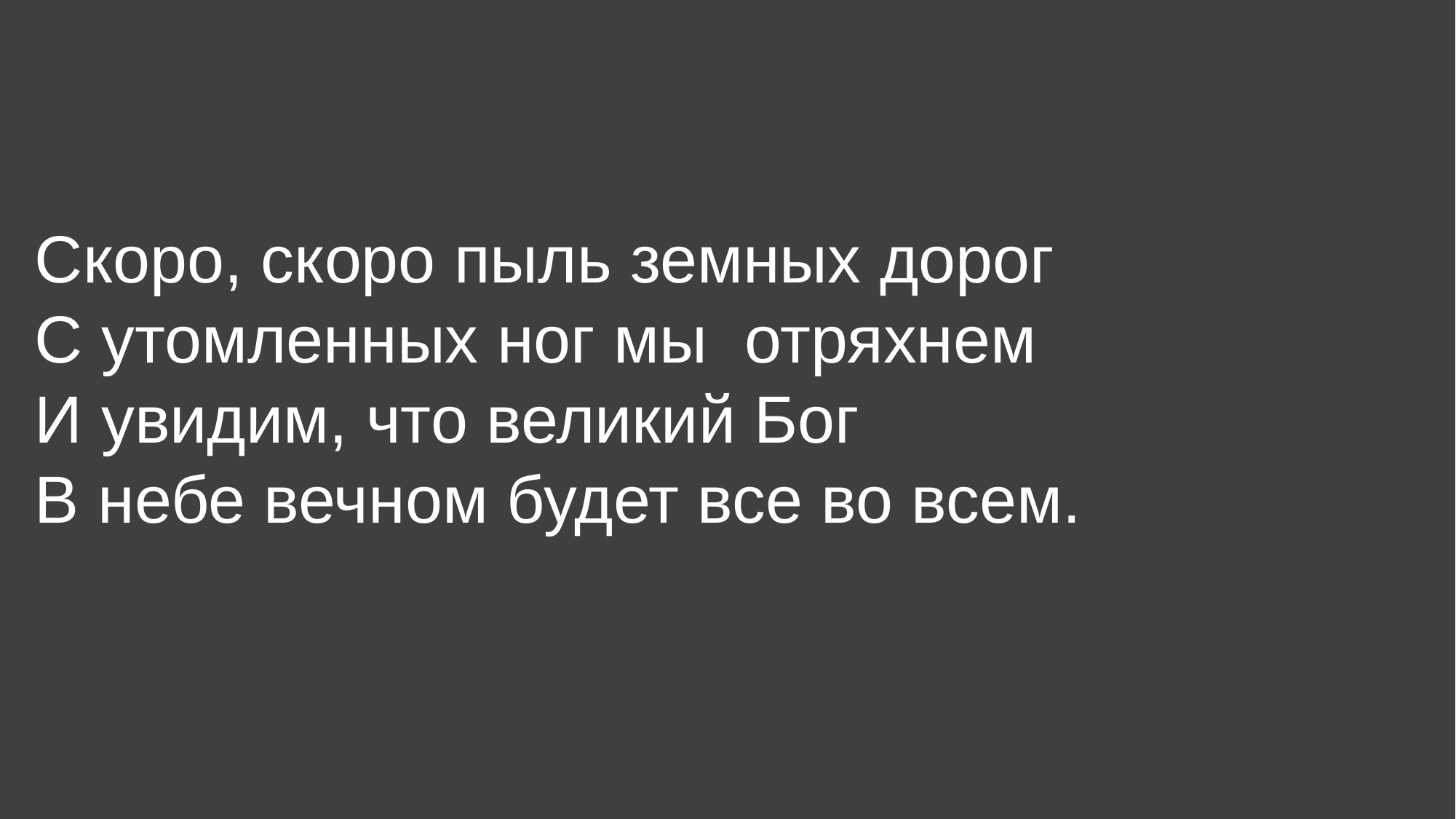

Скоро, скоро пыль земных дорог
С утомленных ног мы  отряхнем
И увидим, что великий Бог
В небе вечном будет все во всем.